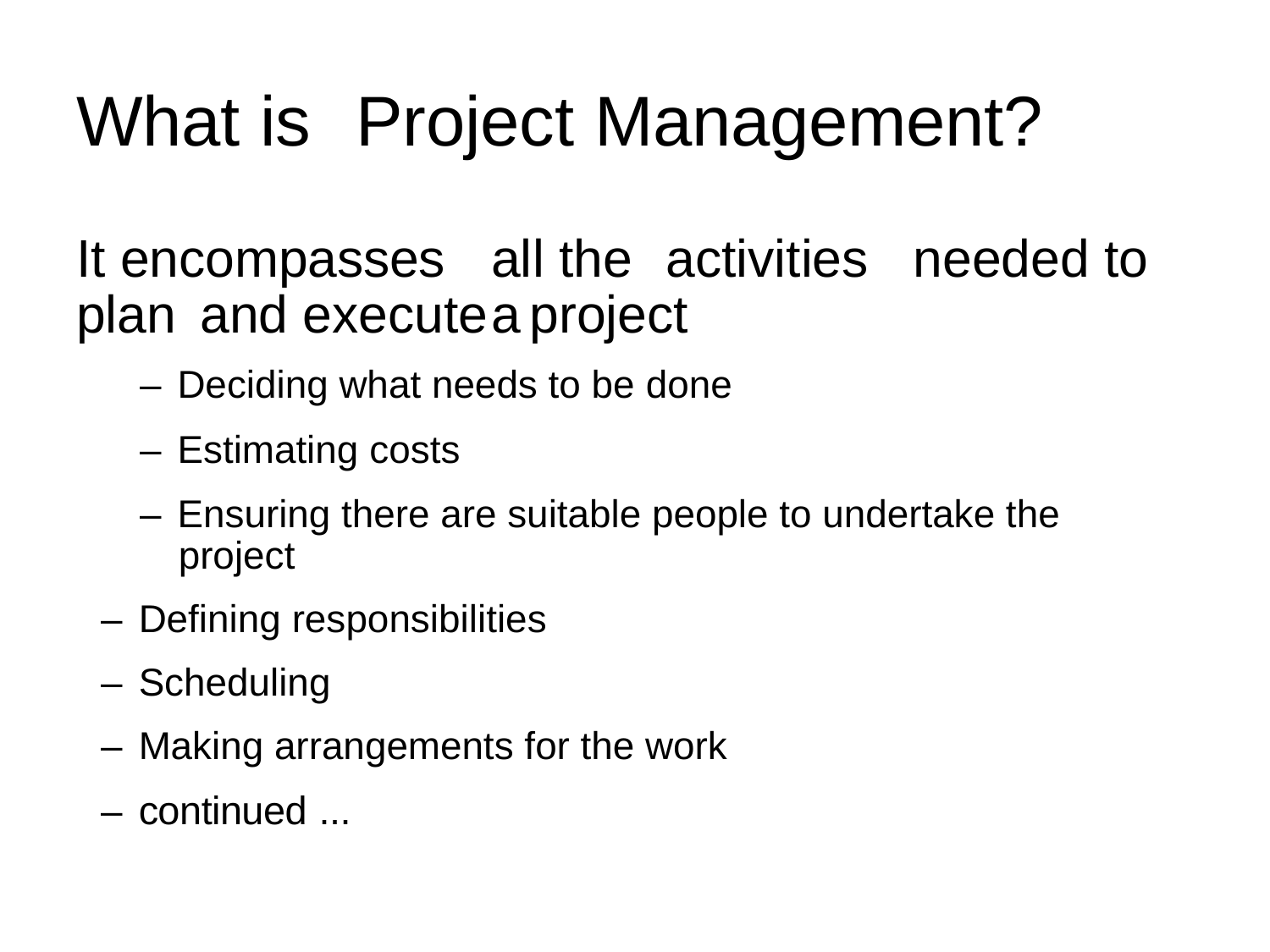

# What is	Project Management?
It encompasses	all the	activities	needed to  plan	and execute	a	project
–  Deciding what needs to be done
–  Estimating costs
–  Ensuring there are suitable people to undertake the  project
–  Defining responsibilities
–  Scheduling
–  Making arrangements for the work
–  continued ...